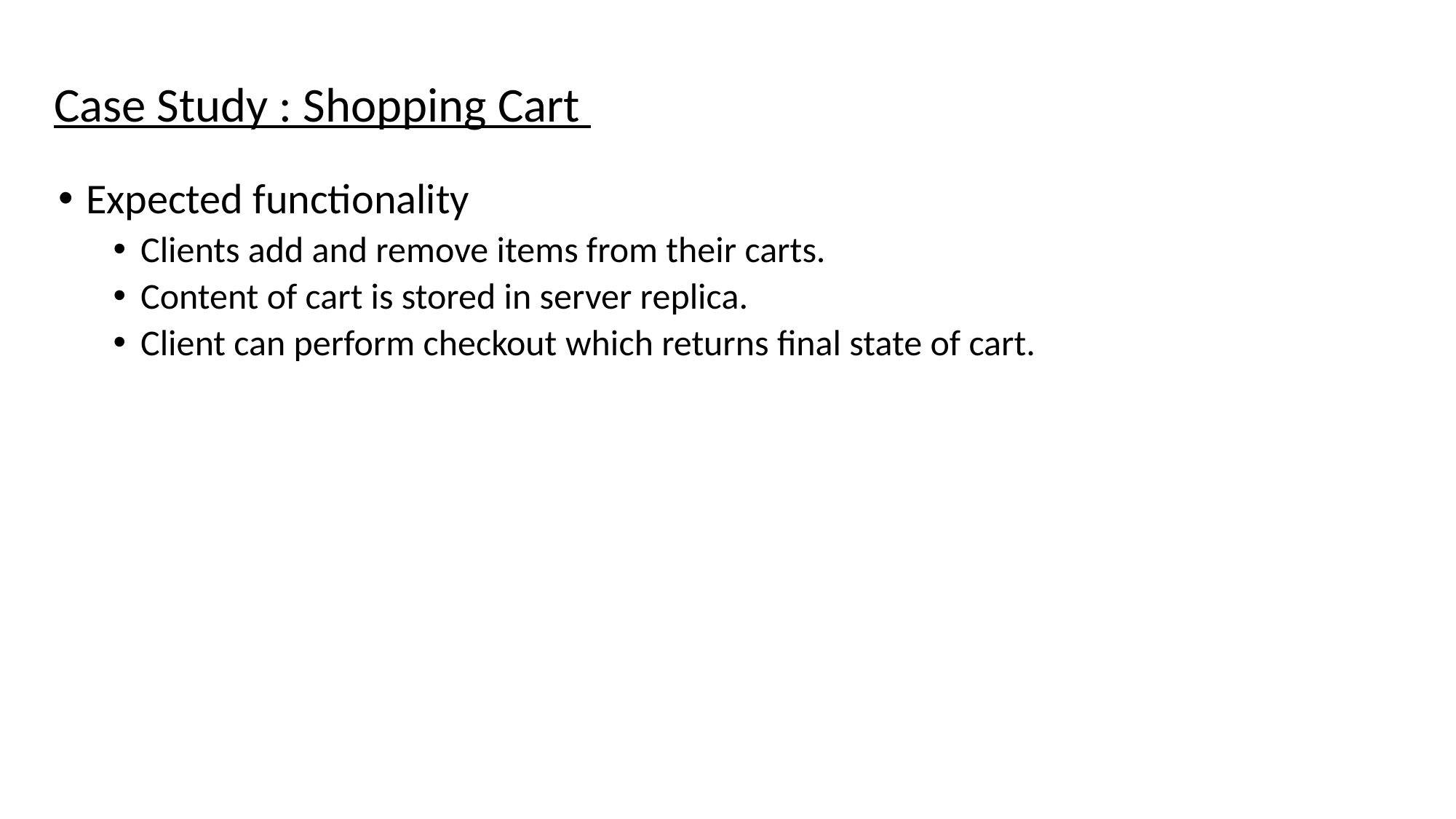

# Case Study : Shopping Cart
Expected functionality
Clients add and remove items from their carts.
Content of cart is stored in server replica.
Client can perform checkout which returns final state of cart.